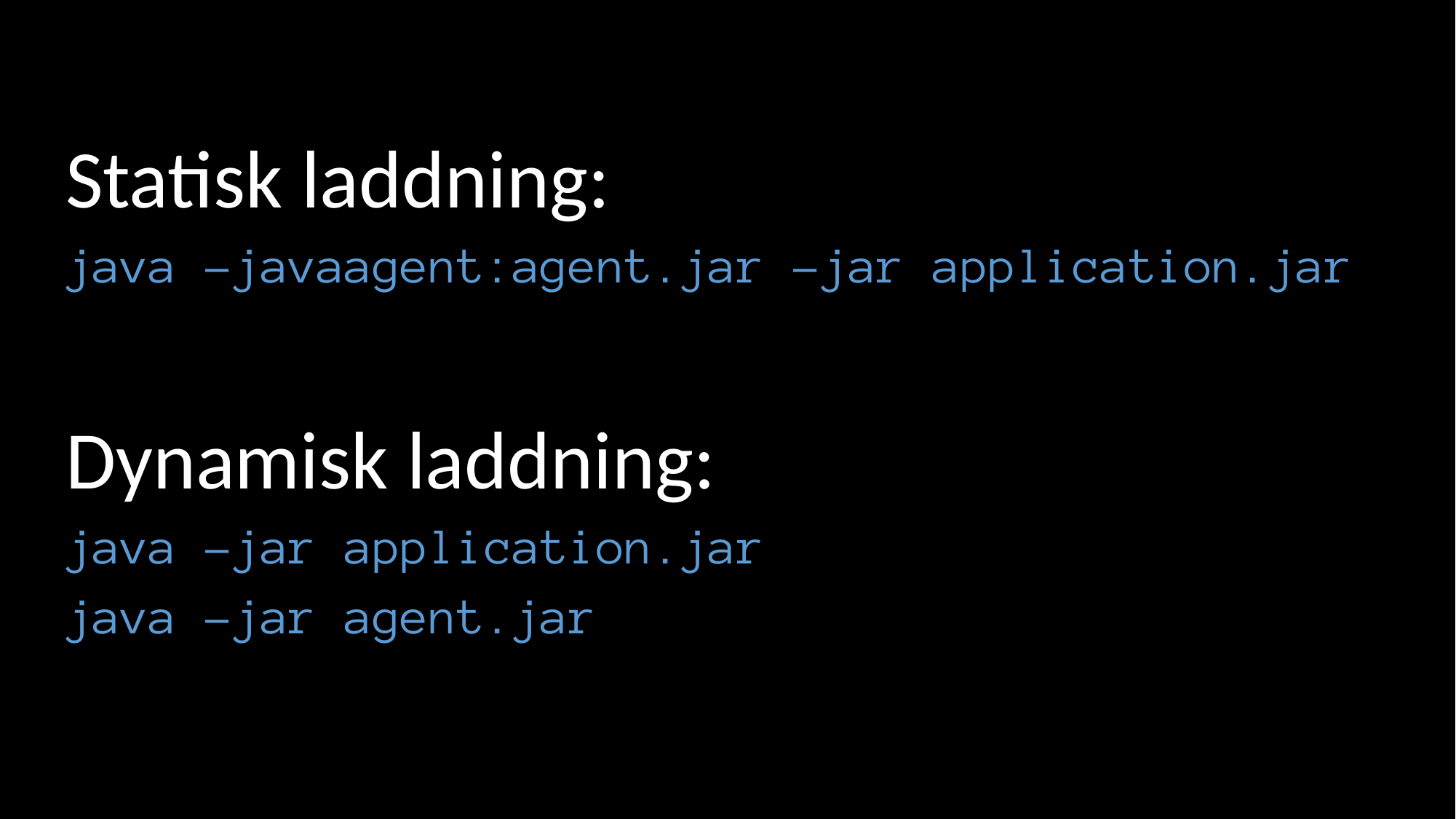

Statisk laddning:
java -javaagent:agent.jar -jar application.jar

Dynamisk laddning:
java -jar application.jar
java -jar agent.jar